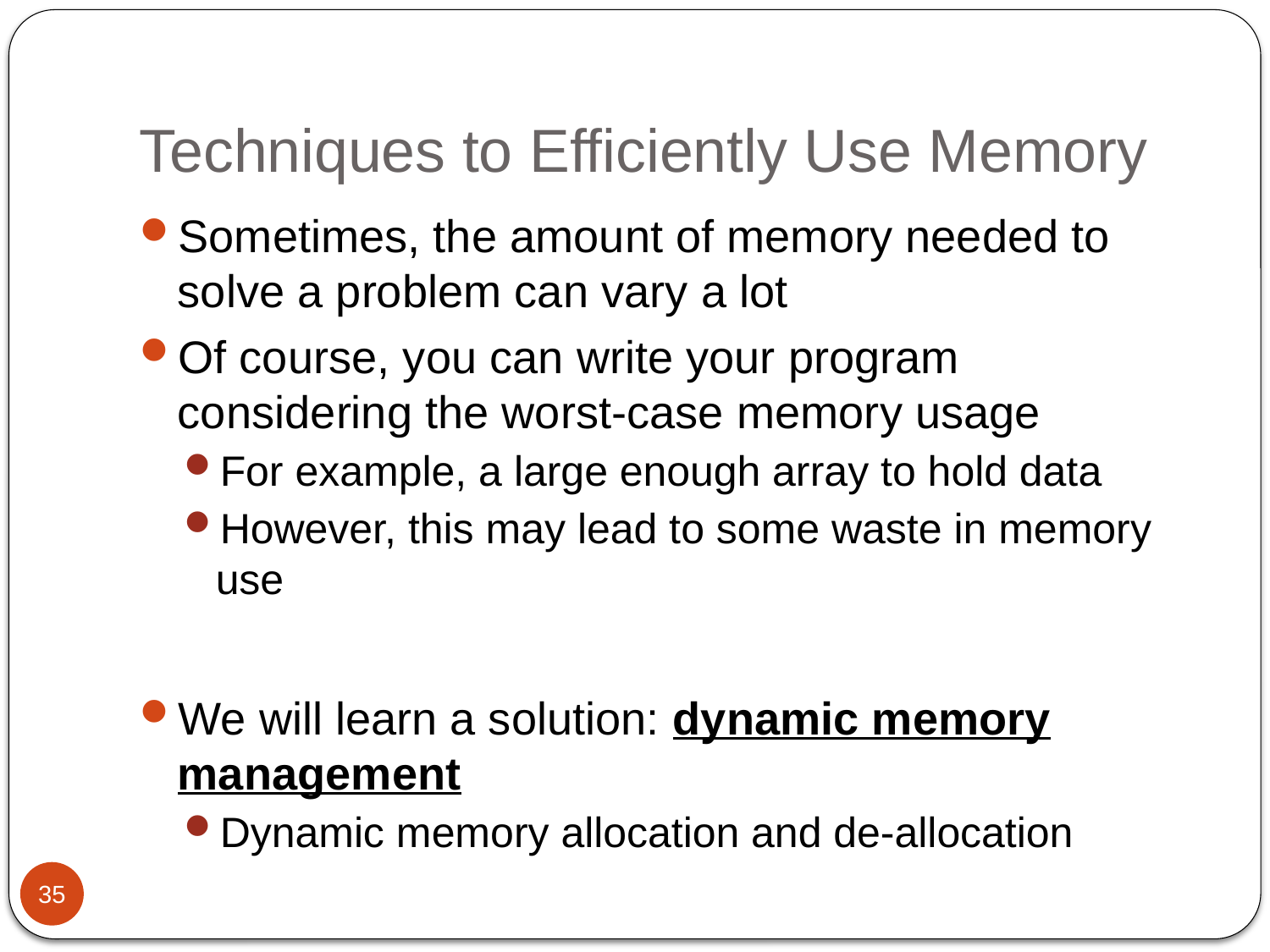

# Techniques to Efficiently Use Memory
Sometimes, the amount of memory needed to solve a problem can vary a lot
Of course, you can write your program considering the worst-case memory usage
For example, a large enough array to hold data
However, this may lead to some waste in memory use

We will learn a solution: dynamic memory management
Dynamic memory allocation and de-allocation
35